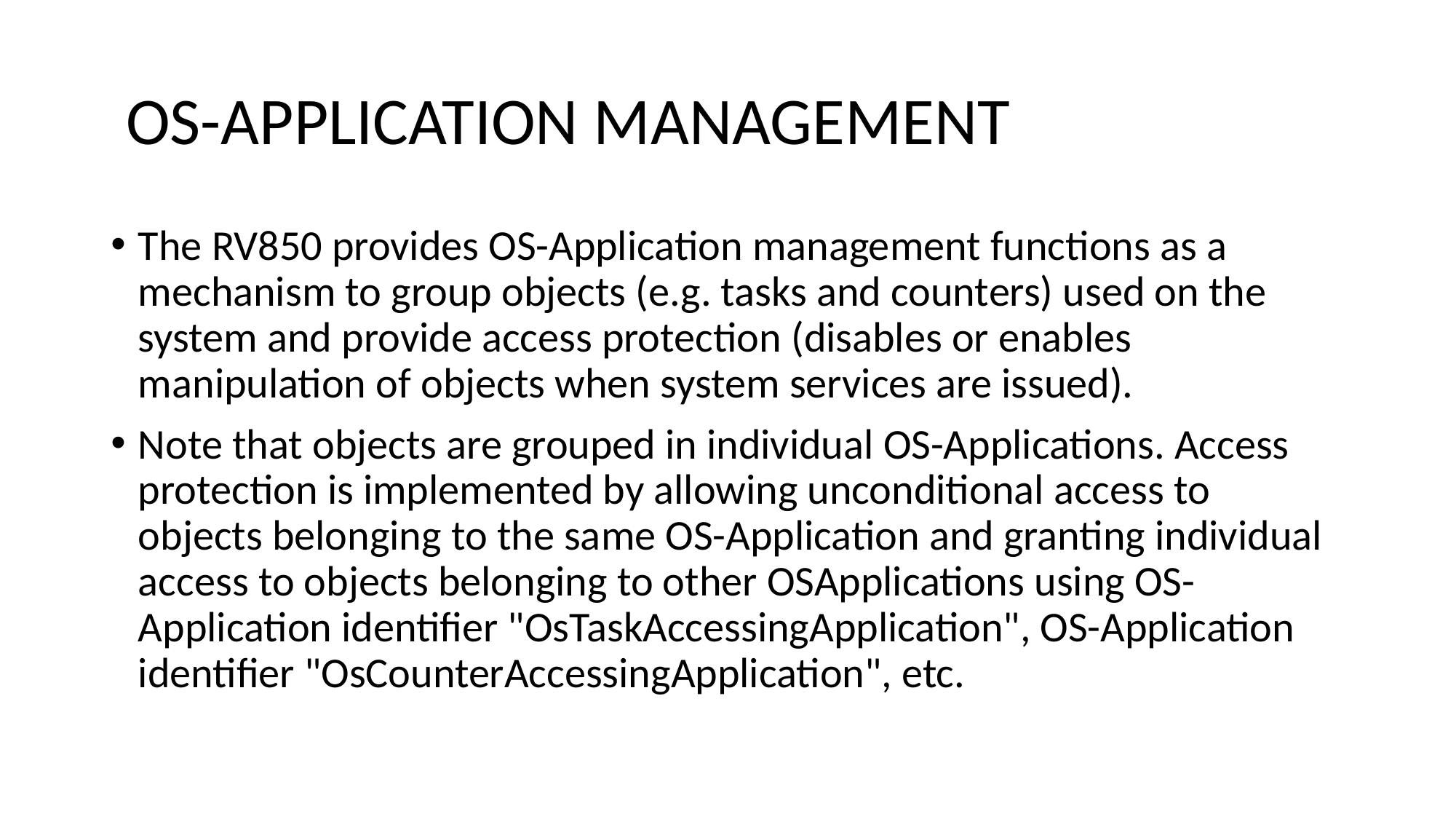

# OS-APPLICATION MANAGEMENT
The RV850 provides OS-Application management functions as a mechanism to group objects (e.g. tasks and counters) used on the system and provide access protection (disables or enables manipulation of objects when system services are issued).
Note that objects are grouped in individual OS-Applications. Access protection is implemented by allowing unconditional access to objects belonging to the same OS-Application and granting individual access to objects belonging to other OSApplications using OS-Application identifier "OsTaskAccessingApplication", OS-Application identifier "OsCounterAccessingApplication", etc.